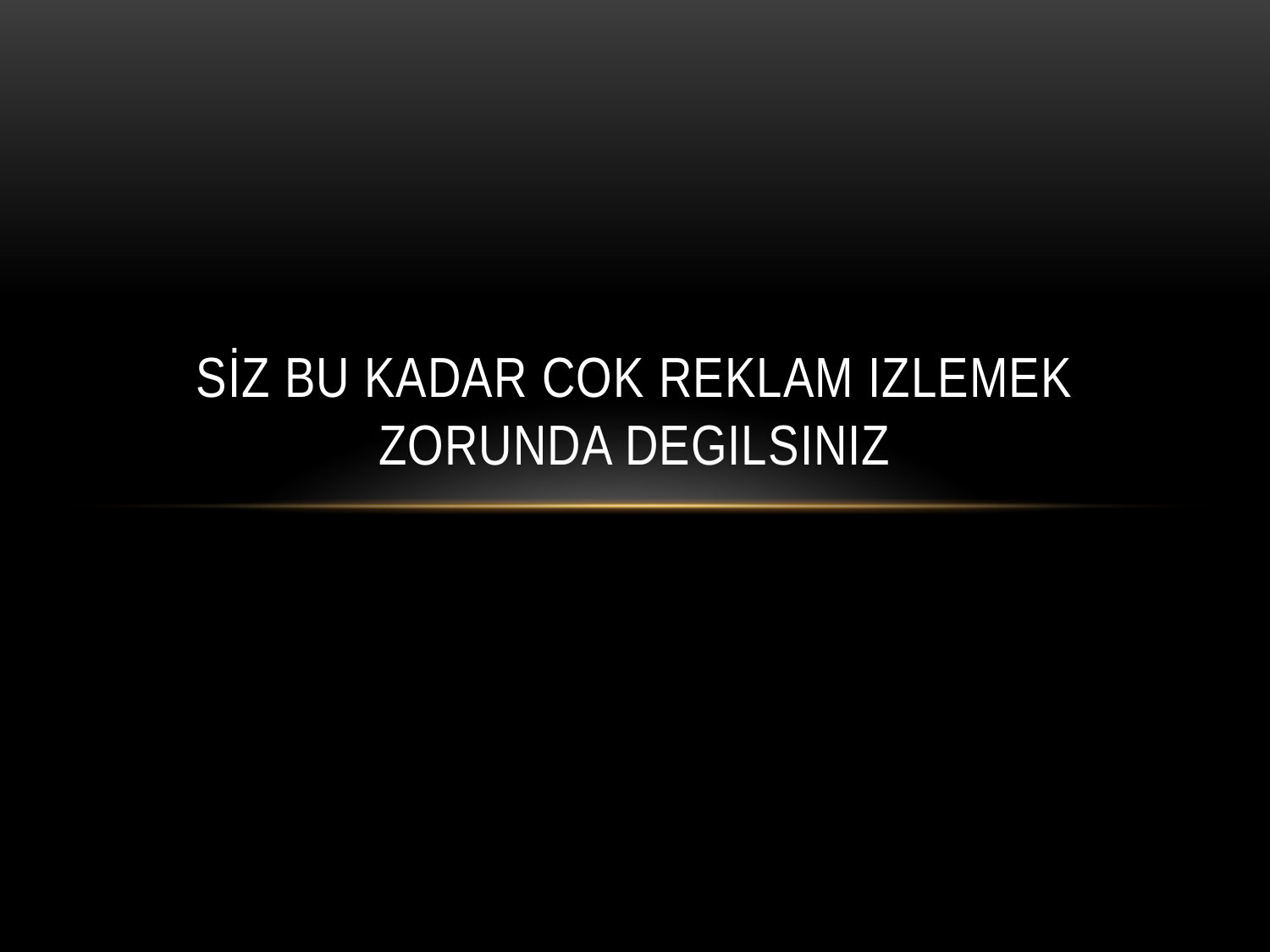

# Siz Bu kadar cok reklam ızlemek zorunda degılsınız